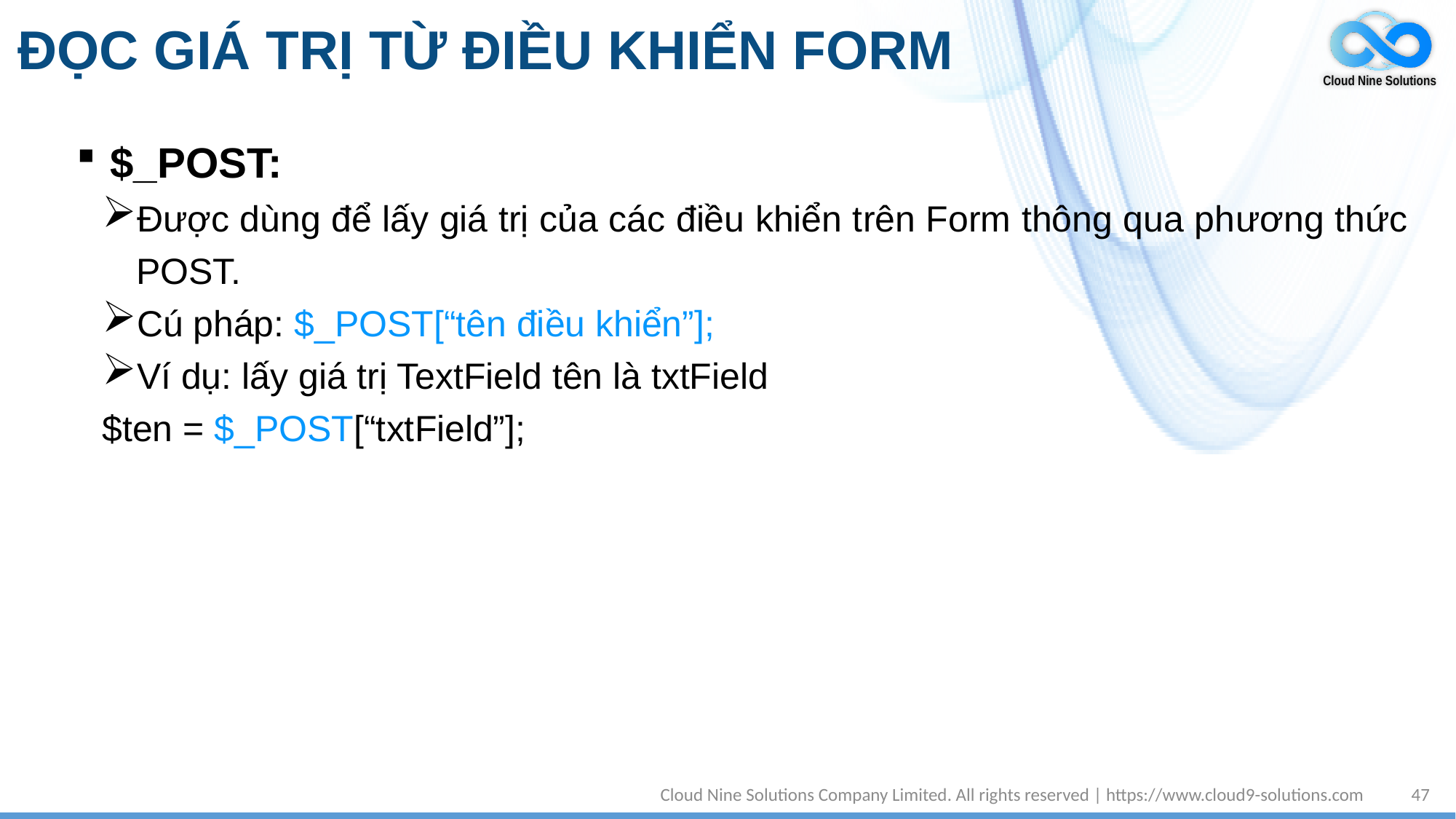

# ĐỌC GIÁ TRỊ TỪ ĐIỀU KHIỂN FORM
$_POST:
Được dùng để lấy giá trị của các điều khiển trên Form thông qua phương thức POST.
Cú pháp: $_POST[“tên điều khiển”];
Ví dụ: lấy giá trị TextField tên là txtField
$ten = $_POST[“txtField”];

Cloud Nine Solutions Company Limited. All rights reserved | https://www.cloud9-solutions.com
47